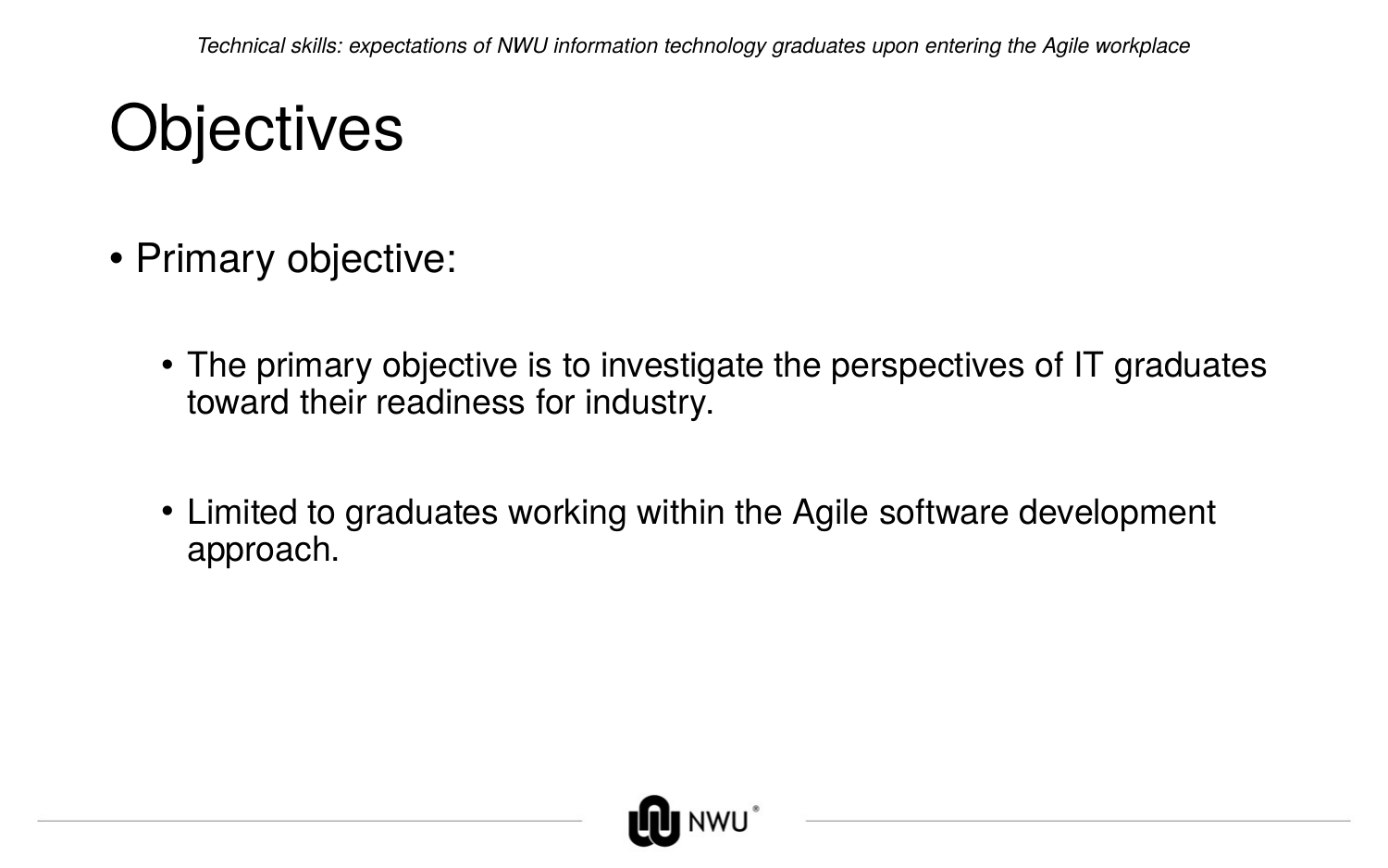

Technical skills: expectations of NWU information technology graduates upon entering the Agile workplace
# Objectives
Primary objective:

The primary objective is to investigate the perspectives of IT graduates toward their readiness for industry.

Limited to graduates working within the Agile software development approach.